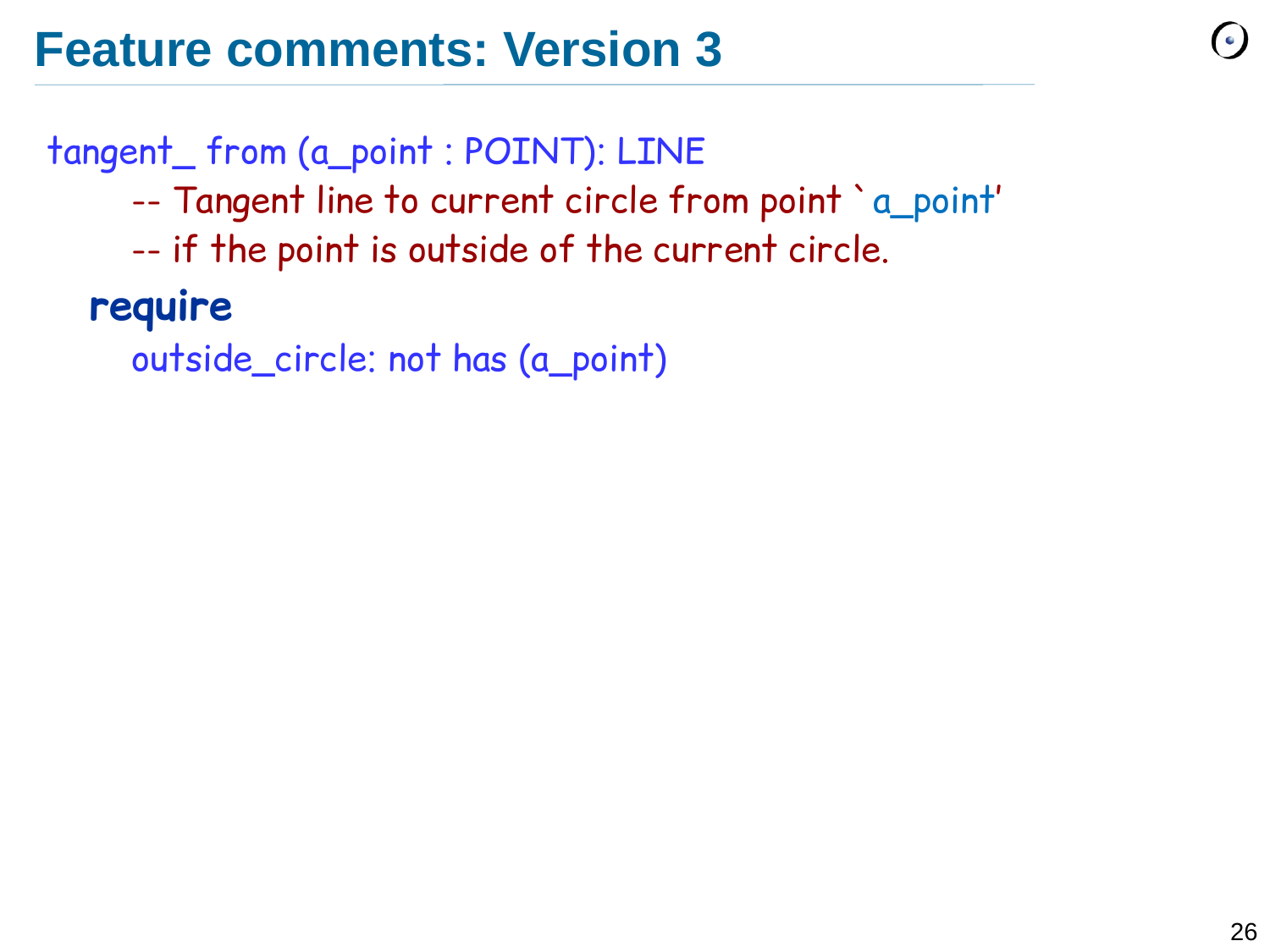

# Feature comments: Version 3
tangent_ from (a_point : POINT): LINE
        -- Tangent line to current circle from point `a_point’
        -- if the point is outside of the current circle.
    require
        outside_circle: not has (a_point)